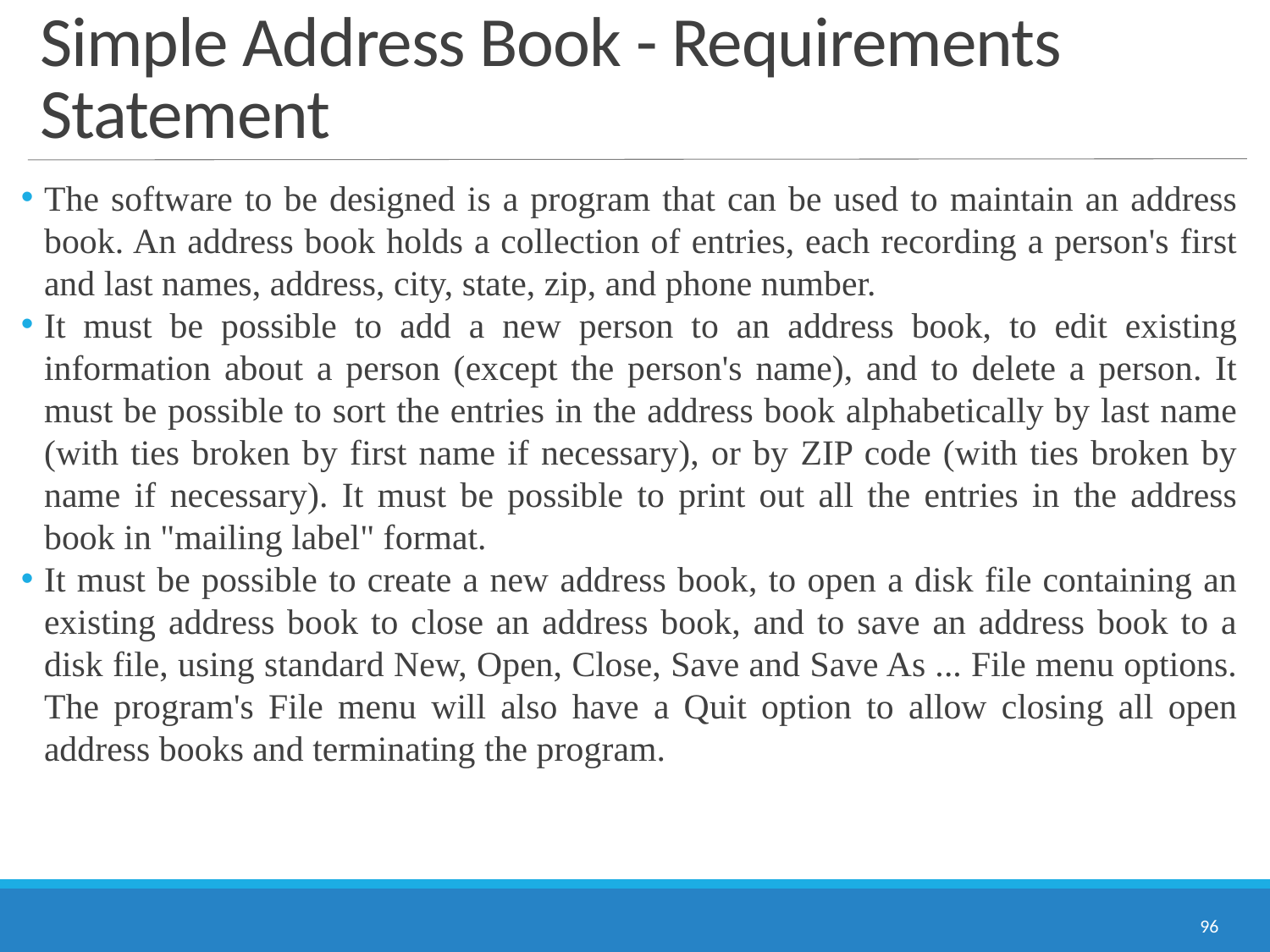

# Simple Address Book - Requirements Statement
The software to be designed is a program that can be used to maintain an address book. An address book holds a collection of entries, each recording a person's first and last names, address, city, state, zip, and phone number.
It must be possible to add a new person to an address book, to edit existing information about a person (except the person's name), and to delete a person. It must be possible to sort the entries in the address book alphabetically by last name (with ties broken by first name if necessary), or by ZIP code (with ties broken by name if necessary). It must be possible to print out all the entries in the address book in "mailing label" format.
It must be possible to create a new address book, to open a disk file containing an existing address book to close an address book, and to save an address book to a disk file, using standard New, Open, Close, Save and Save As ... File menu options. The program's File menu will also have a Quit option to allow closing all open address books and terminating the program.